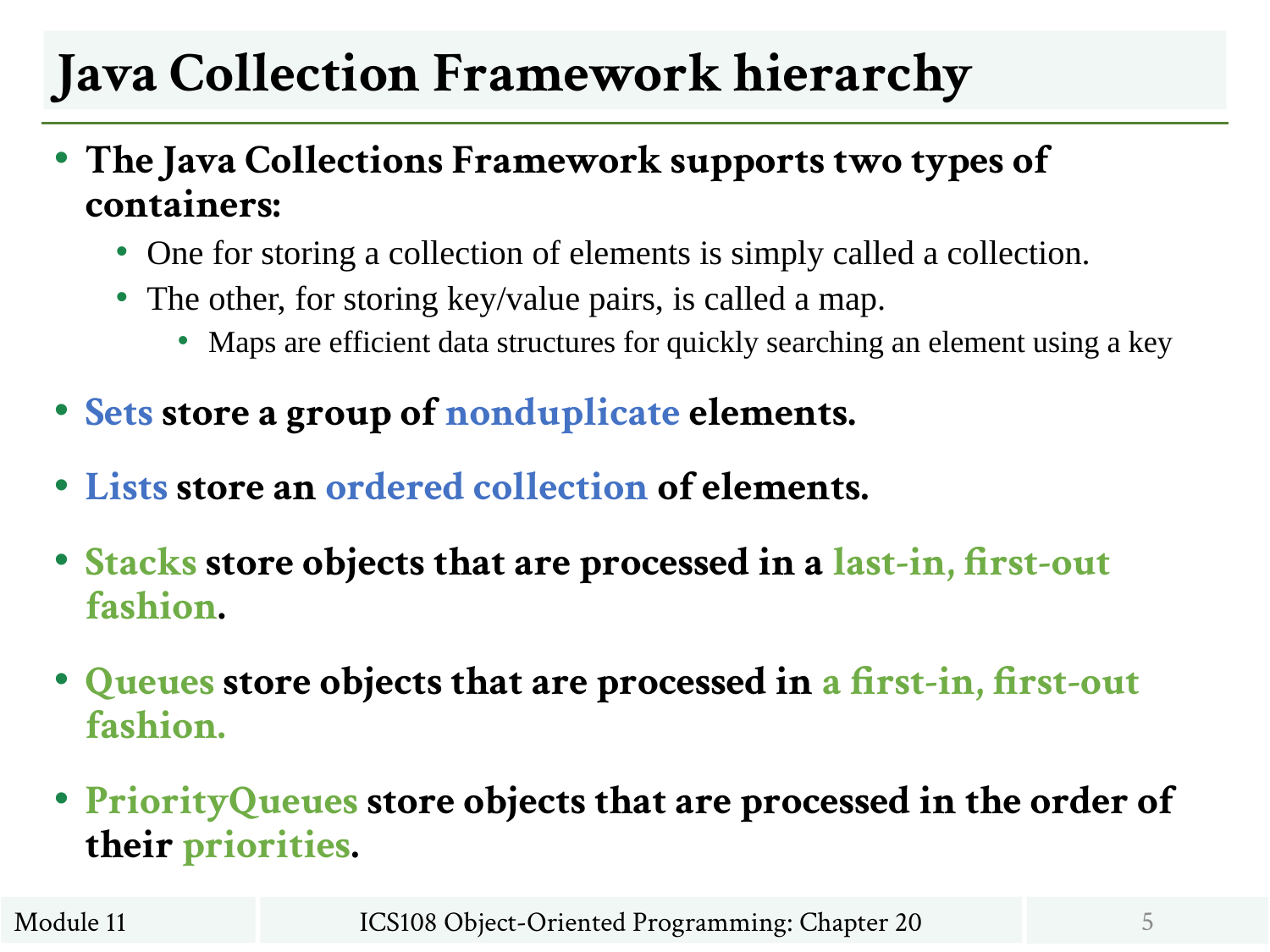

# Java Collection Framework hierarchy
The Java Collections Framework supports two types of containers:
One for storing a collection of elements is simply called a collection.
The other, for storing key/value pairs, is called a map.
Maps are efficient data structures for quickly searching an element using a key
Sets store a group of nonduplicate elements.
Lists store an ordered collection of elements.
Stacks store objects that are processed in a last-in, first-out fashion.
Queues store objects that are processed in a first-in, first-out fashion.
PriorityQueues store objects that are processed in the order of their priorities.
5